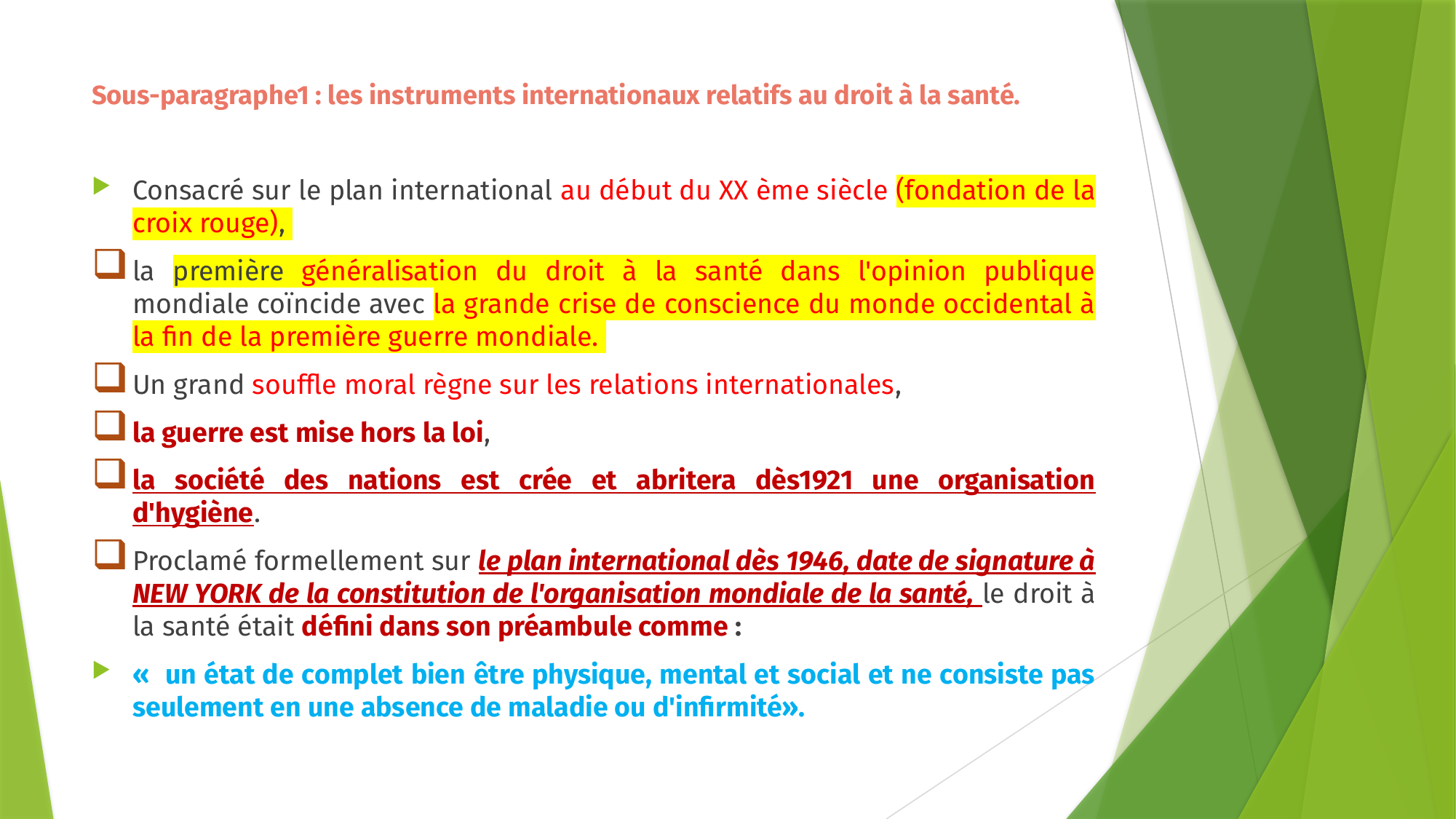

# Sous-paragraphe1 : les instruments internationaux relatifs au droit à la santé.
Consacré sur le plan international au début du XX ème siècle (fondation de la croix rouge),
la première généralisation du droit à la santé dans l'opinion publique mondiale coïncide avec la grande crise de conscience du monde occidental à la fin de la première guerre mondiale.
Un grand souffle moral règne sur les relations internationales,
la guerre est mise hors la loi,
la société des nations est crée et abritera dès1921 une organisation d'hygiène.
Proclamé formellement sur le plan international dès 1946, date de signature à NEW YORK de la constitution de l'organisation mondiale de la santé, le droit à la santé était défini dans son préambule comme :
«  un état de complet bien être physique, mental et social et ne consiste pas seulement en une absence de maladie ou d'infirmité».